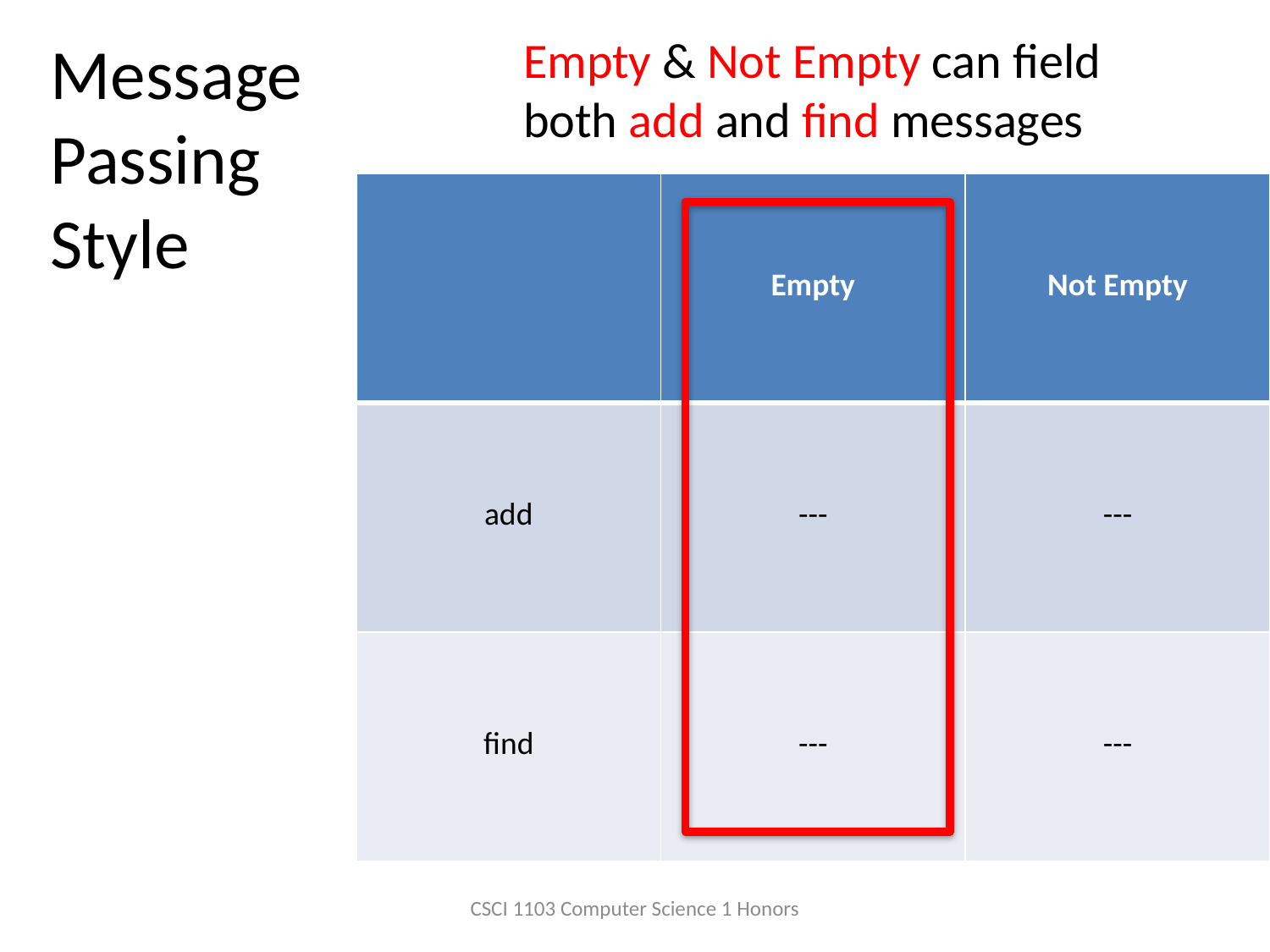

Message Passing Style
Empty & Not Empty can field both add and find messages
|  | Empty | Not Empty |
| --- | --- | --- |
| add | --- | --- |
| find | --- | --- |

CSCI 1103 Computer Science 1 Honors